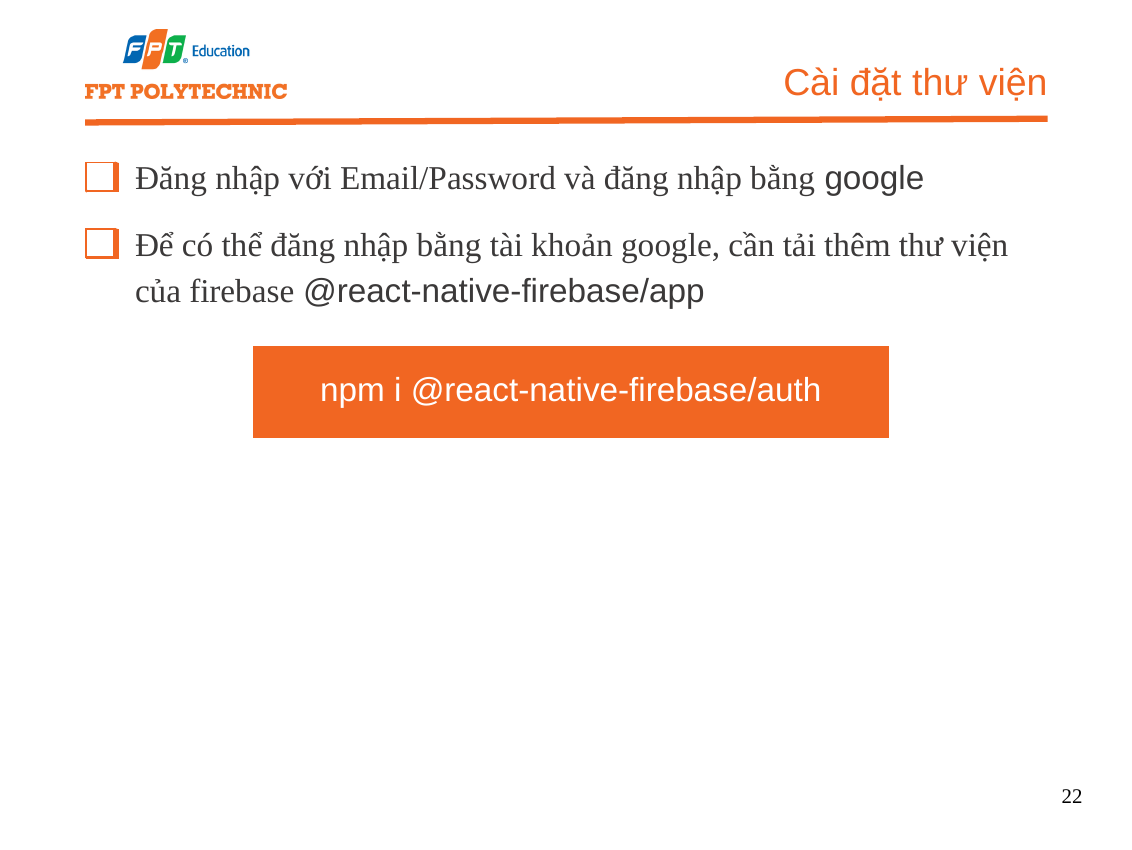

Cài đặt thư viện

Đăng nhập với Email/Password và đăng nhập bằng google

Để có thể đăng nhập bằng tài khoản google, cần tải thêm thư viện của firebase @react-native-firebase/app

npm i @react-native-firebase/auth
22